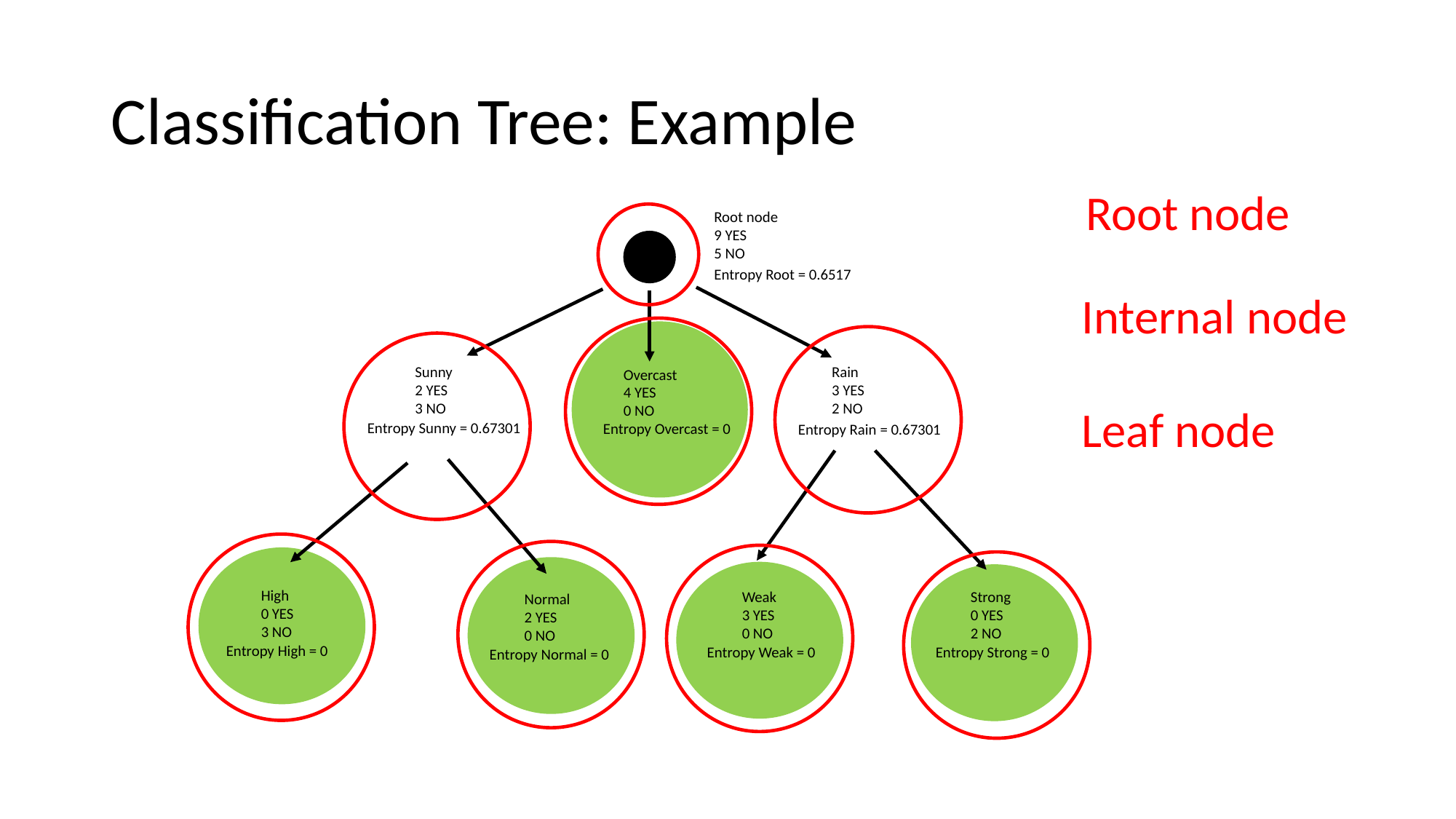

# Classification Tree: Example
Root node
Root node
9 YES
5 NO

Entropy Root = 0.6517
Internal node

Rain
3 YES
2 NO
Sunny
2 YES
3 NO
Overcast
4 YES
0 NO
Leaf node
Entropy Sunny = 0.67301
Entropy Overcast = 0
Entropy Rain = 0.67301

High
0 YES
3 NO
Weak
3 YES
0 NO
Strong
0 YES
2 NO
Normal
2 YES
0 NO
Entropy High = 0
Entropy Weak = 0
Entropy Strong = 0
Entropy Normal = 0